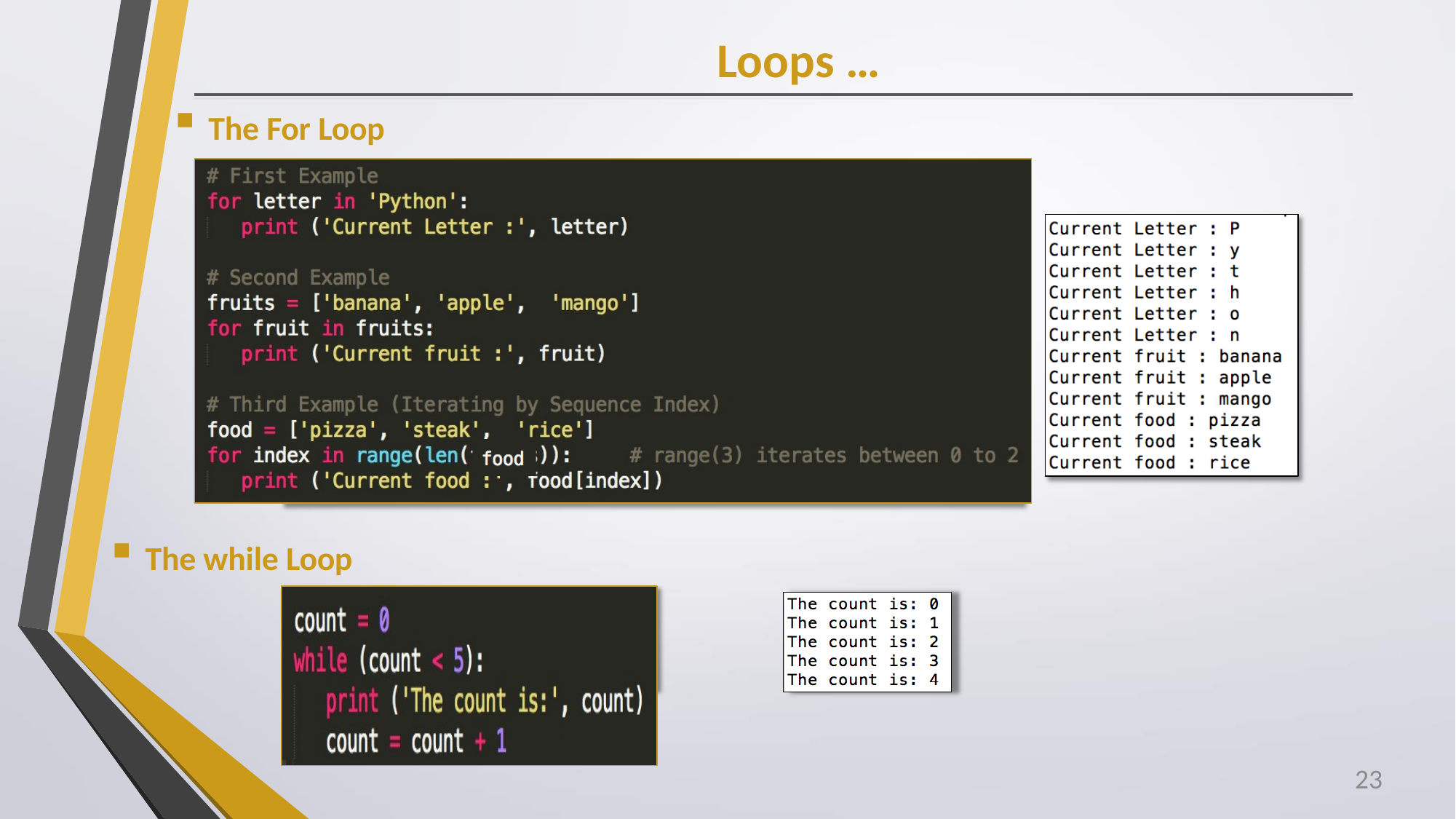

# Loops …

The For Loop
The while Loop
23